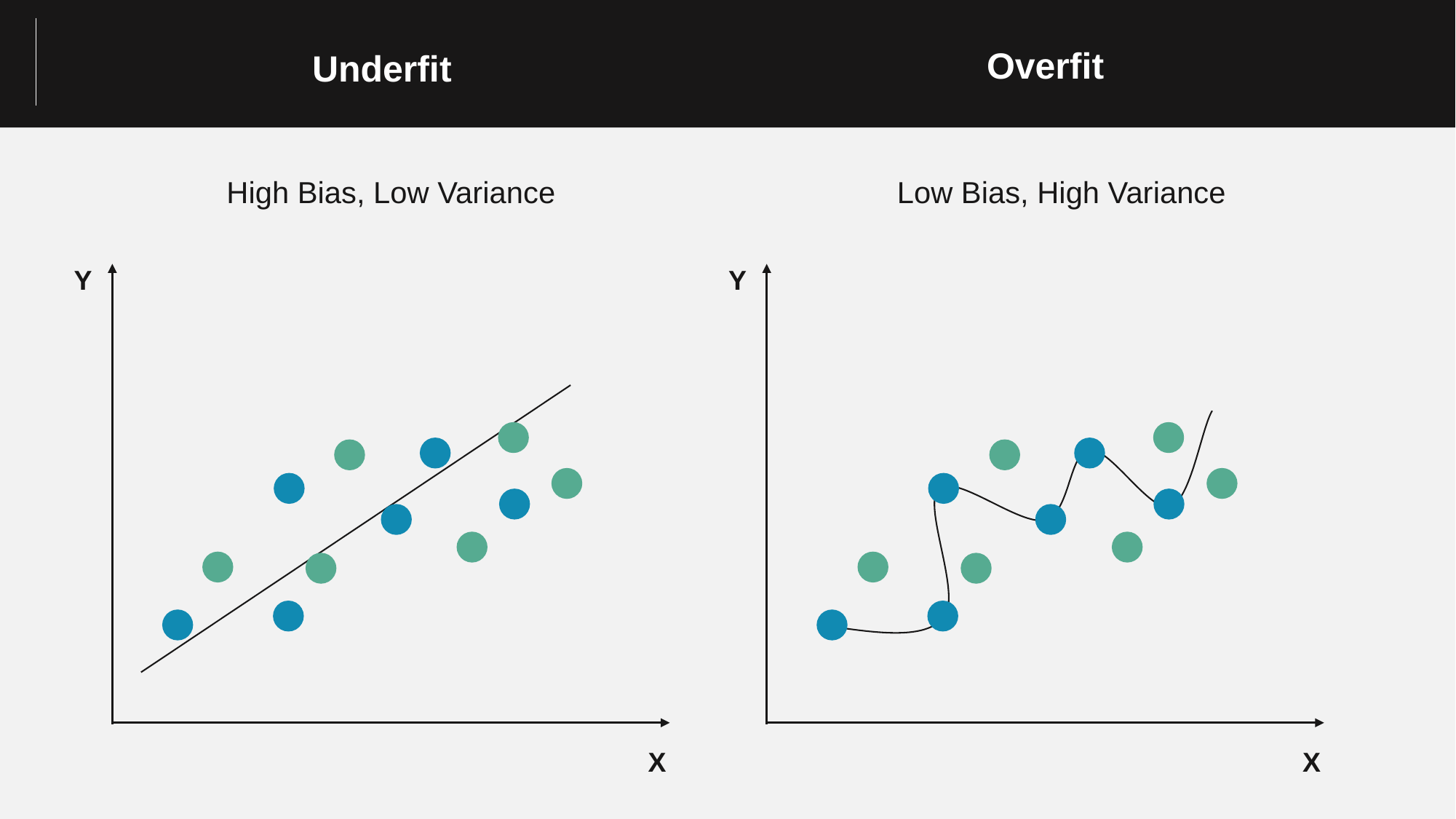

Overfit
Underfit
High Bias, Low Variance
Low Bias, High Variance
Y
Y

X
X